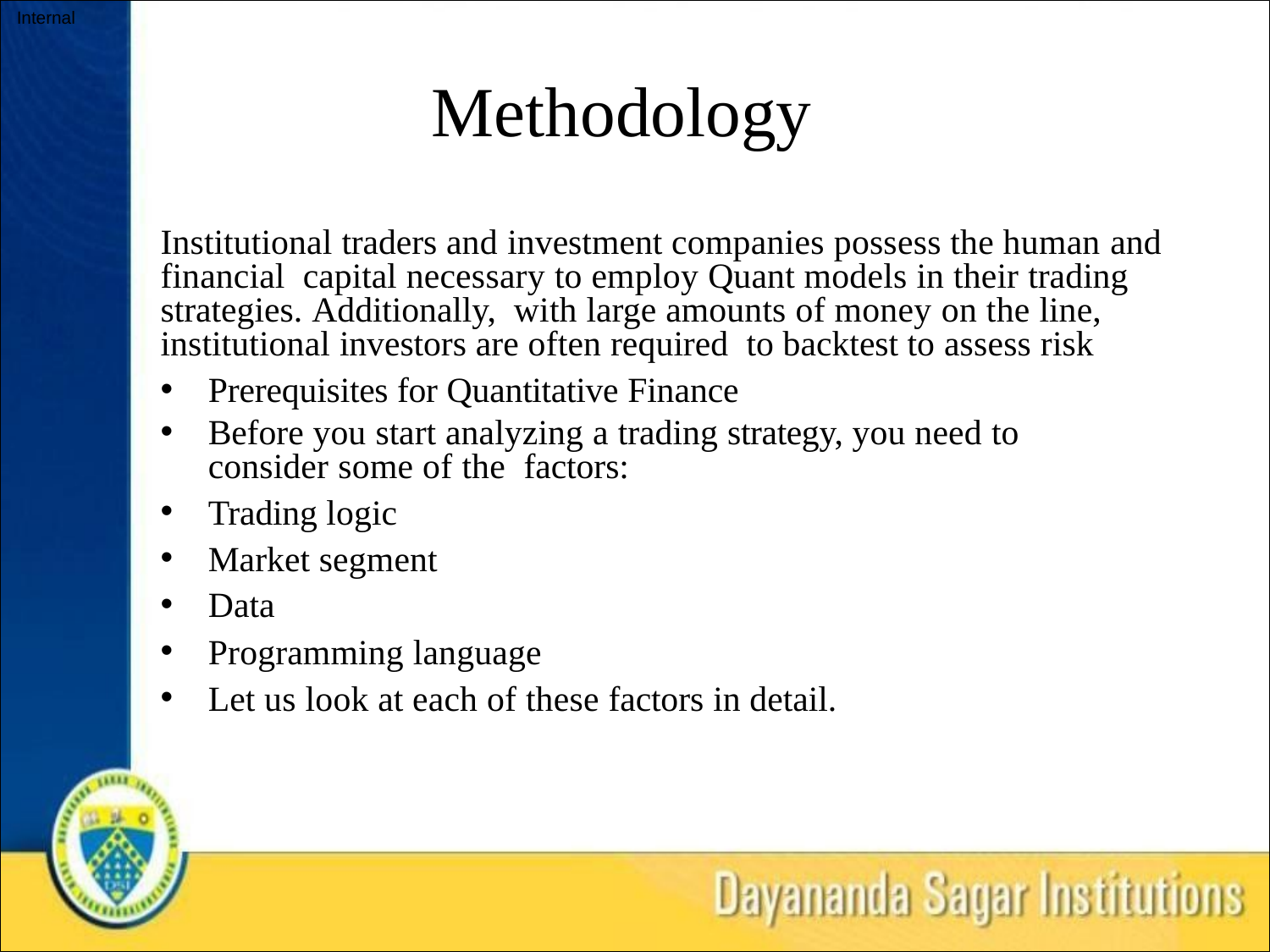

# Methodology
Institutional traders and investment companies possess the human and financial  capital necessary to employ Quant models in their trading strategies. Additionally,  with large amounts of money on the line, institutional investors are often required  to backtest to assess risk
Prerequisites for Quantitative Finance
Before you start analyzing a trading strategy, you need to consider some of the  factors:
Trading logic
Market segment
Data
Programming language
Let us look at each of these factors in detail.